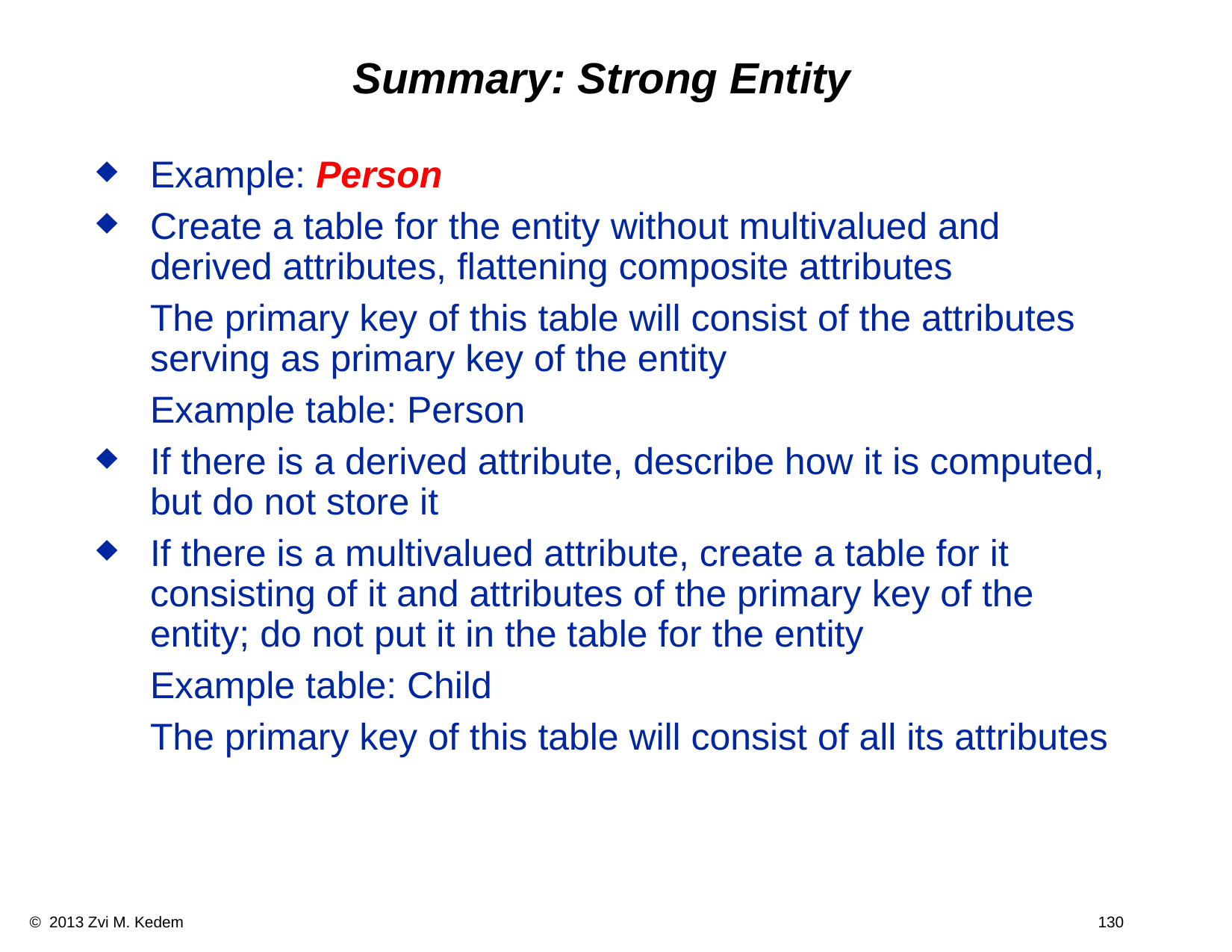

# Summary: Strong Entity
Example: Person
Create a table for the entity without multivalued and derived attributes, flattening composite attributes
	The primary key of this table will consist of the attributes serving as primary key of the entity
	Example table: Person
If there is a derived attribute, describe how it is computed, but do not store it
If there is a multivalued attribute, create a table for it consisting of it and attributes of the primary key of the entity; do not put it in the table for the entity
	Example table: Child
	The primary key of this table will consist of all its attributes